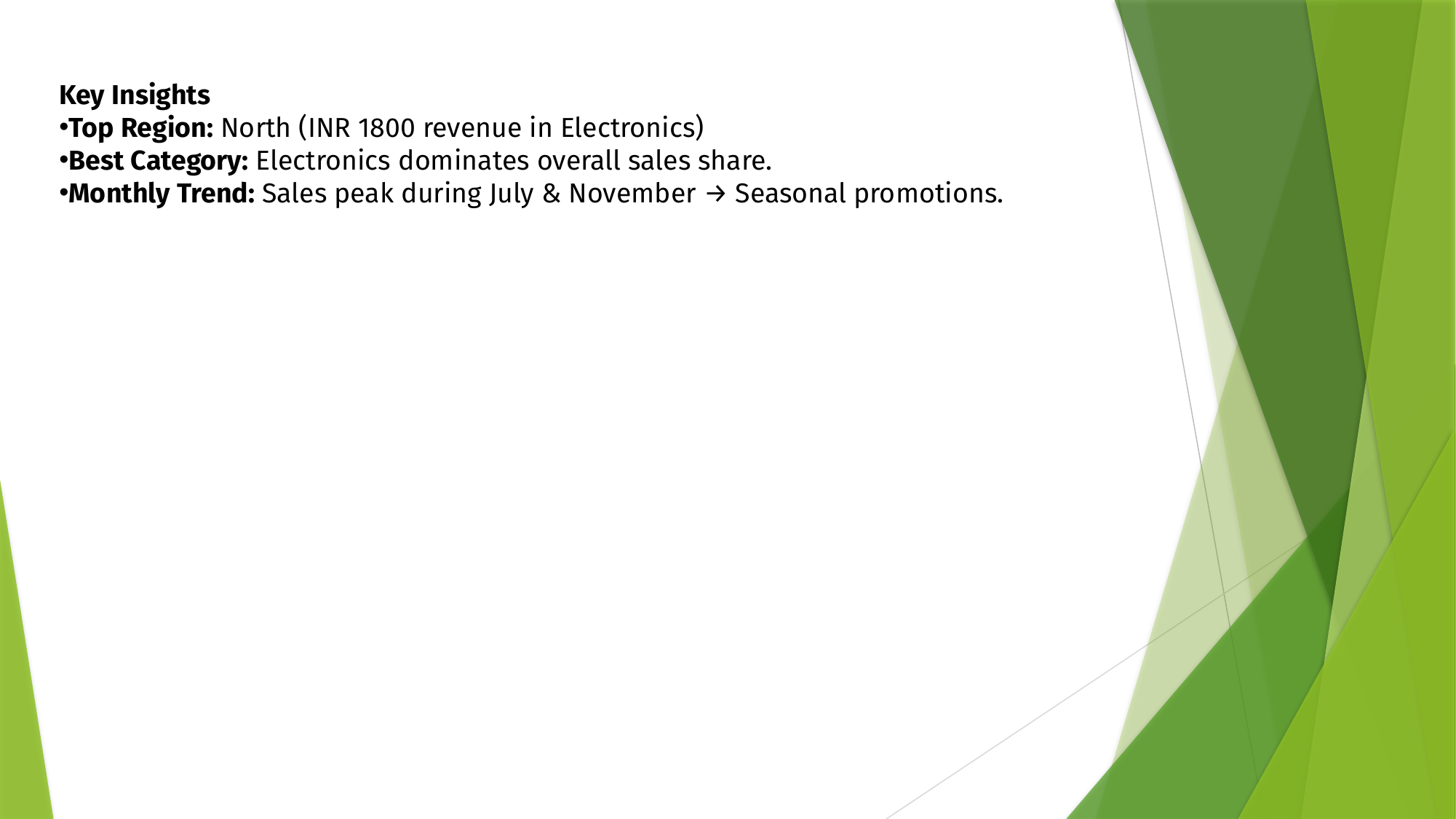

Key Insights
Top Region: North (INR 1800 revenue in Electronics)
Best Category: Electronics dominates overall sales share.
Monthly Trend: Sales peak during July & November → Seasonal promotions.